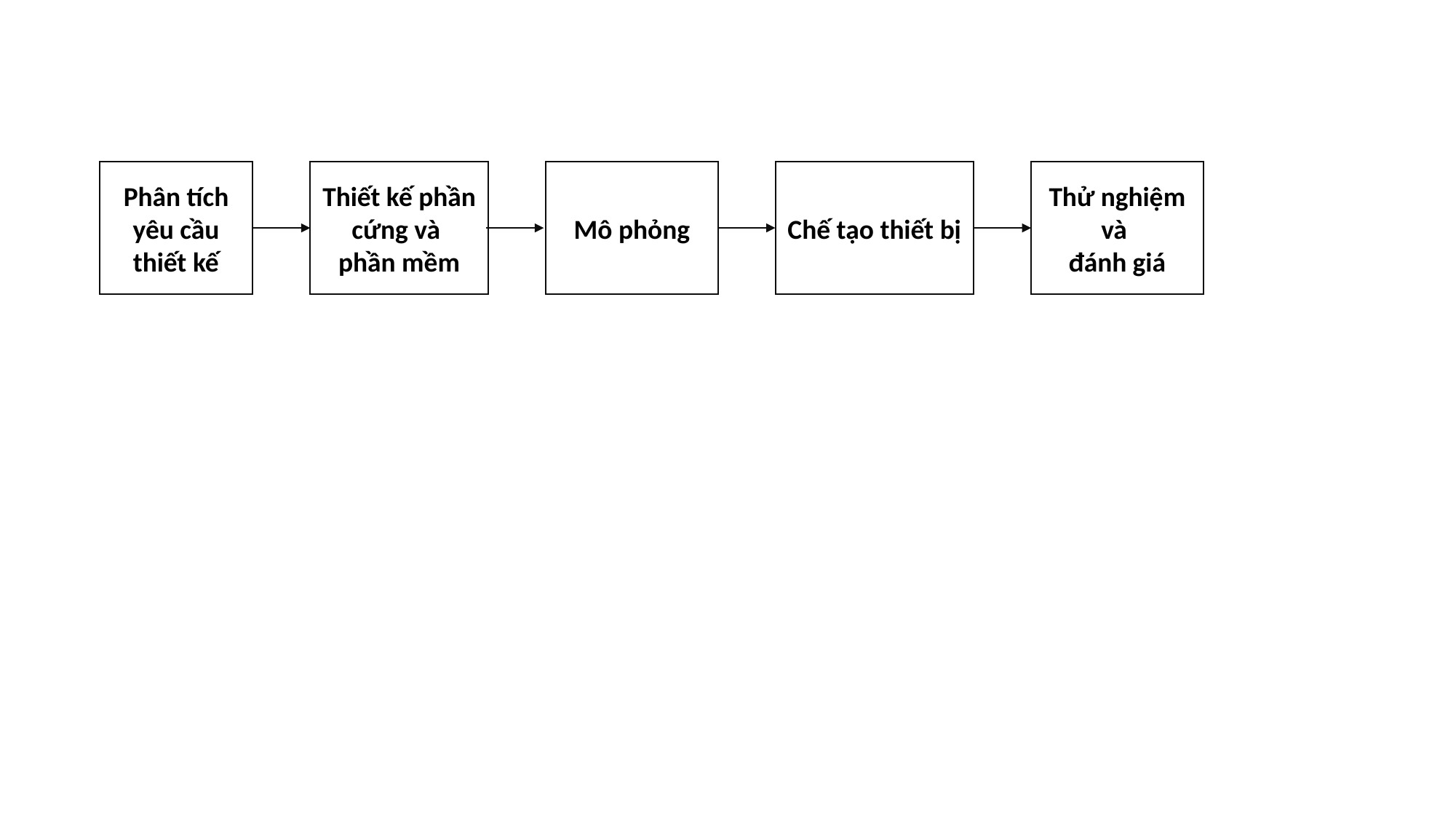

Thử nghiệm và
đánh giá
Mô phỏng
Chế tạo thiết bị
Thiết kế phần cứng và
phần mềm
Phân tích yêu cầu thiết kế